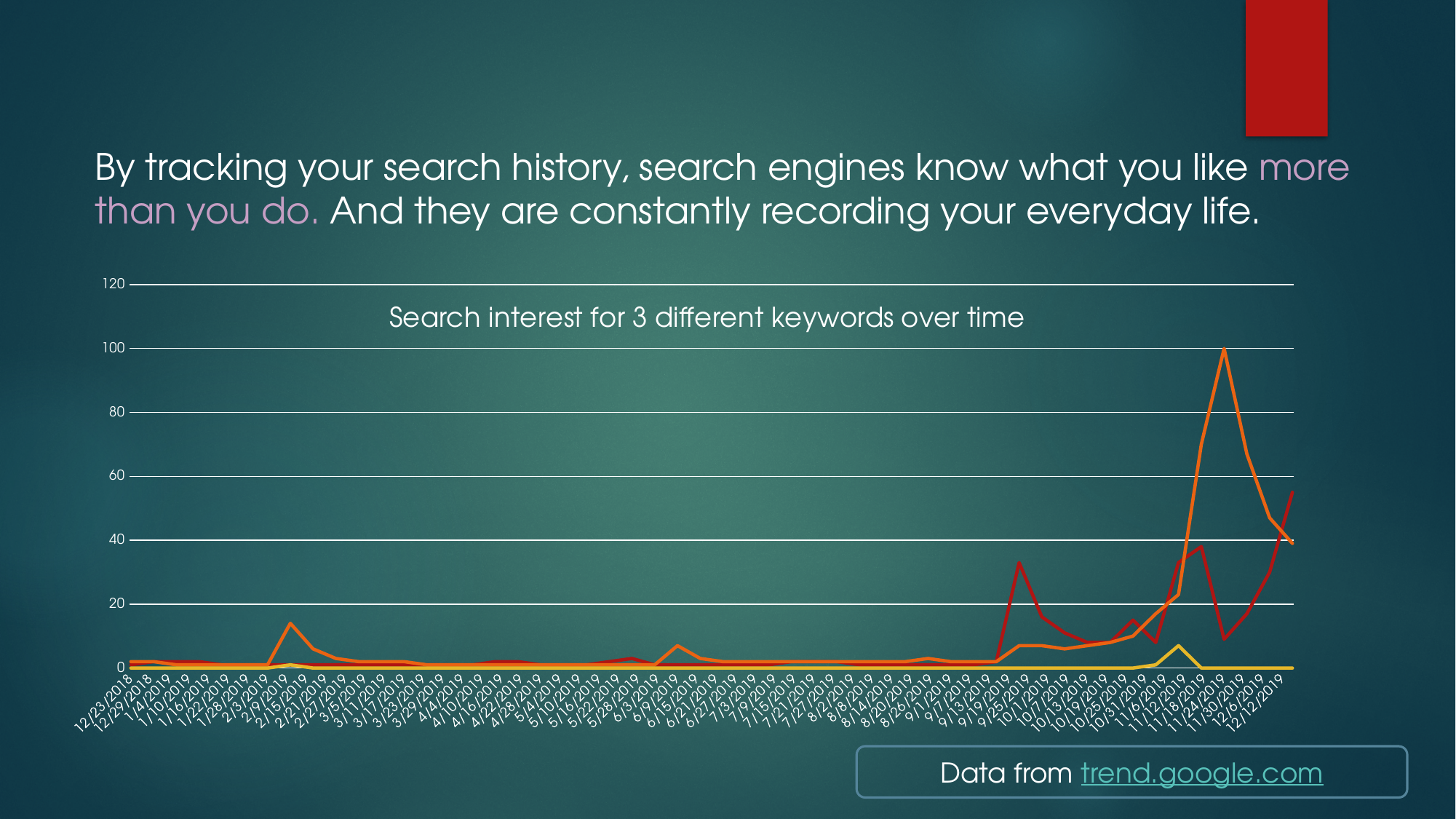

By tracking your search history, search engines know what you like more than you do. And they are constantly recording your everyday life.

### Chart: Search interest for 3 different keywords over time

| Category | impeachment: (Worldwide) | Frozen 2: (Worldwide) | Singles day: (Worldwide) |
|---|---|---|---|
| 43457 | 1.0 | 2.0 | 0.0 |
| 43464 | 2.0 | 2.0 | 0.0 |
| 43471 | 2.0 | 1.0 | 0.0 |
| 43478 | 2.0 | 1.0 | 0.0 |
| 43485 | 1.0 | 1.0 | 0.0 |
| 43492 | 1.0 | 1.0 | 0.0 |
| 43499 | 1.0 | 1.0 | 0.0 |
| 43506 | 1.0 | 14.0 | 1.0 |
| 43513 | 1.0 | 6.0 | 0.0 |
| 43520 | 1.0 | 3.0 | 0.0 |
| 43527 | 1.0 | 2.0 | 0.0 |
| 43534 | 1.0 | 2.0 | 0.0 |
| 43541 | 1.0 | 2.0 | 0.0 |
| 43548 | 1.0 | 1.0 | 0.0 |
| 43555 | 1.0 | 1.0 | 0.0 |
| 43562 | 1.0 | 1.0 | 0.0 |
| 43569 | 2.0 | 1.0 | 0.0 |
| 43576 | 2.0 | 1.0 | 0.0 |
| 43583 | 1.0 | 1.0 | 0.0 |
| 43590 | 1.0 | 1.0 | 0.0 |
| 43597 | 1.0 | 1.0 | 0.0 |
| 43604 | 2.0 | 1.0 | 0.0 |
| 43611 | 3.0 | 1.0 | 0.0 |
| 43618 | 1.0 | 1.0 | 0.0 |
| 43625 | 1.0 | 7.0 | 0.0 |
| 43632 | 1.0 | 3.0 | 0.0 |
| 43639 | 1.0 | 2.0 | 0.0 |
| 43646 | 1.0 | 2.0 | 0.0 |
| 43653 | 1.0 | 2.0 | 0.0 |
| 43660 | 2.0 | 2.0 | 0.0 |
| 43667 | 2.0 | 2.0 | 0.0 |
| 43674 | 2.0 | 2.0 | 0.0 |
| 43681 | 1.0 | 2.0 | 0.0 |
| 43688 | 1.0 | 2.0 | 0.0 |
| 43695 | 1.0 | 2.0 | 0.0 |
| 43702 | 1.0 | 3.0 | 0.0 |
| 43709 | 1.0 | 2.0 | 0.0 |
| 43716 | 1.0 | 2.0 | 0.0 |
| 43723 | 2.0 | 2.0 | 0.0 |
| 43730 | 33.0 | 7.0 | 0.0 |
| 43737 | 16.0 | 7.0 | 0.0 |
| 43744 | 11.0 | 6.0 | 0.0 |
| 43751 | 8.0 | 7.0 | 0.0 |
| 43758 | 8.0 | 8.0 | 0.0 |
| 43765 | 15.0 | 10.0 | 0.0 |
| 43772 | 8.0 | 17.0 | 1.0 |
| 43779 | 33.0 | 23.0 | 7.0 |
| 43786 | 38.0 | 70.0 | 0.0 |
| 43793 | 9.0 | 100.0 | 0.0 |
| 43800 | 17.0 | 67.0 | 0.0 |
| 43807 | 30.0 | 47.0 | 0.0 |
| 43814 | 55.0 | 39.0 | 0.0 |
|  | None | None | None |
Data from trend.google.com